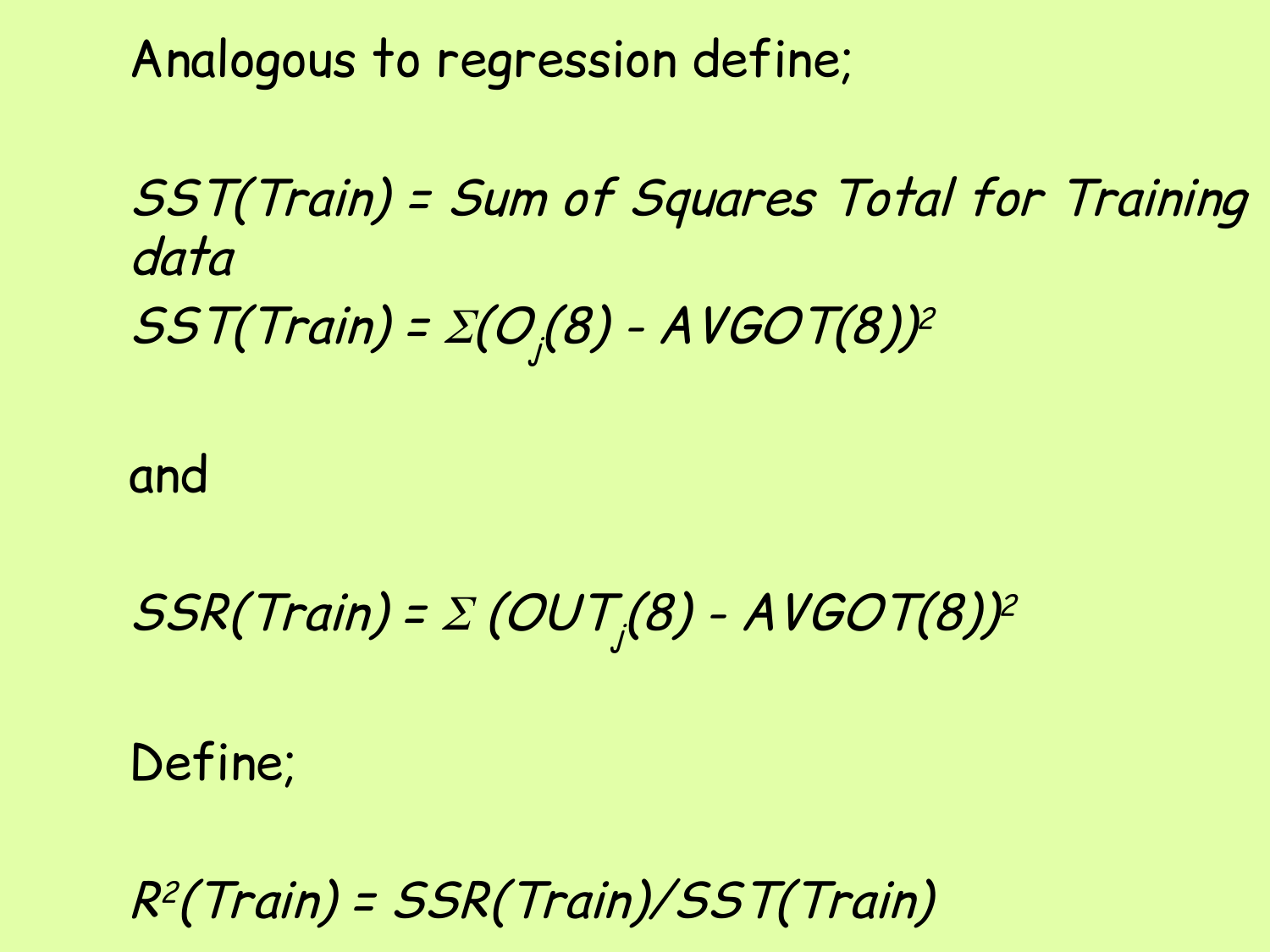

Analogous to regression define;

SST(Train) = Sum of Squares Total for Training data
SST(Train) = Σ(Oj(8) - AVGOT(8))2

and

SSR(Train) = Σ (OUTj(8) - AVGOT(8))2

Define;

R2(Train) = SSR(Train)/SST(Train)